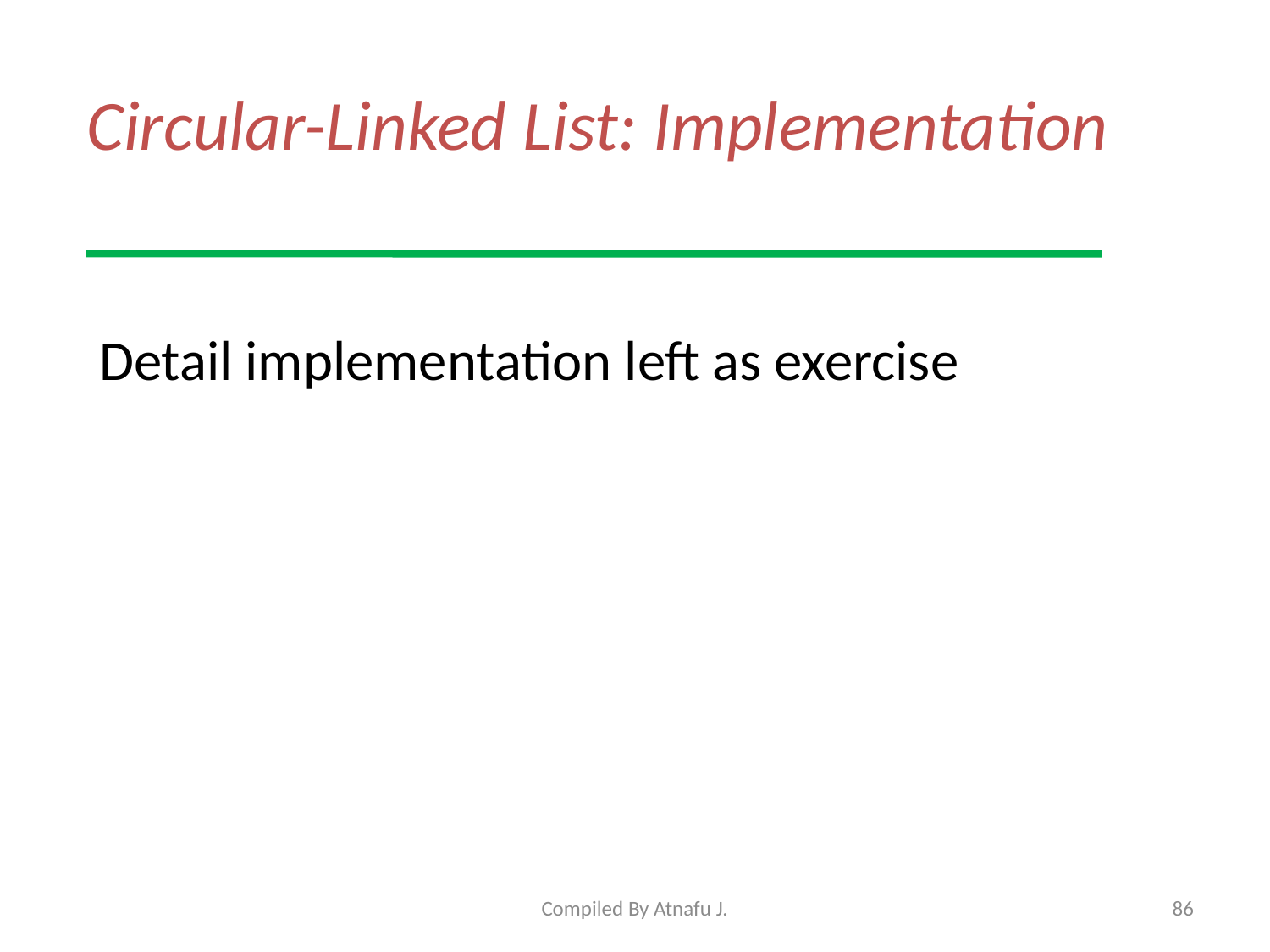

# Circular-Linked List: Implementation
Detail implementation left as exercise

Compiled By Atnafu J.
86